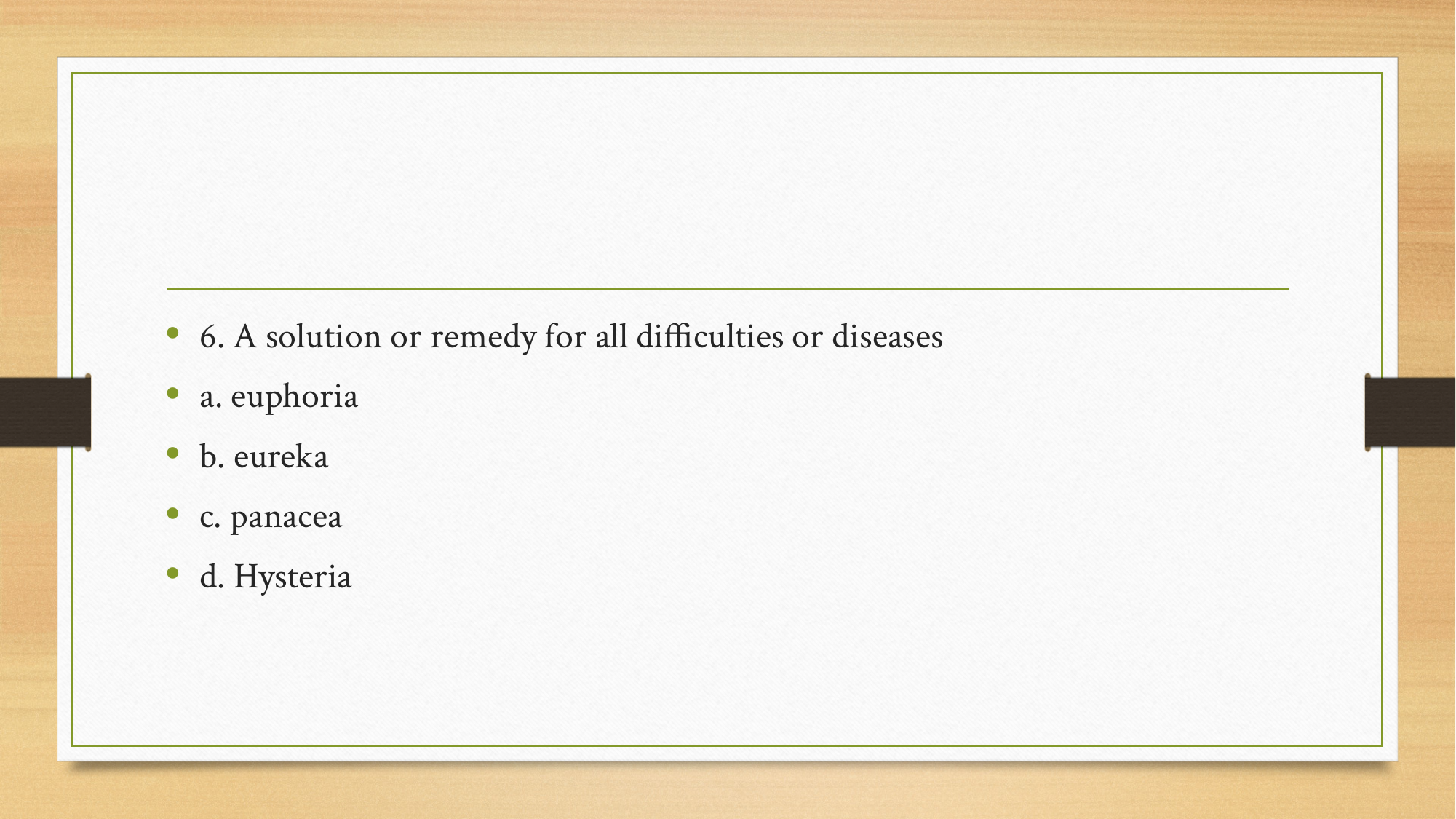

#
6. A solution or remedy for all difficulties or diseases
a. euphoria
b. eureka
c. panacea
d. Hysteria